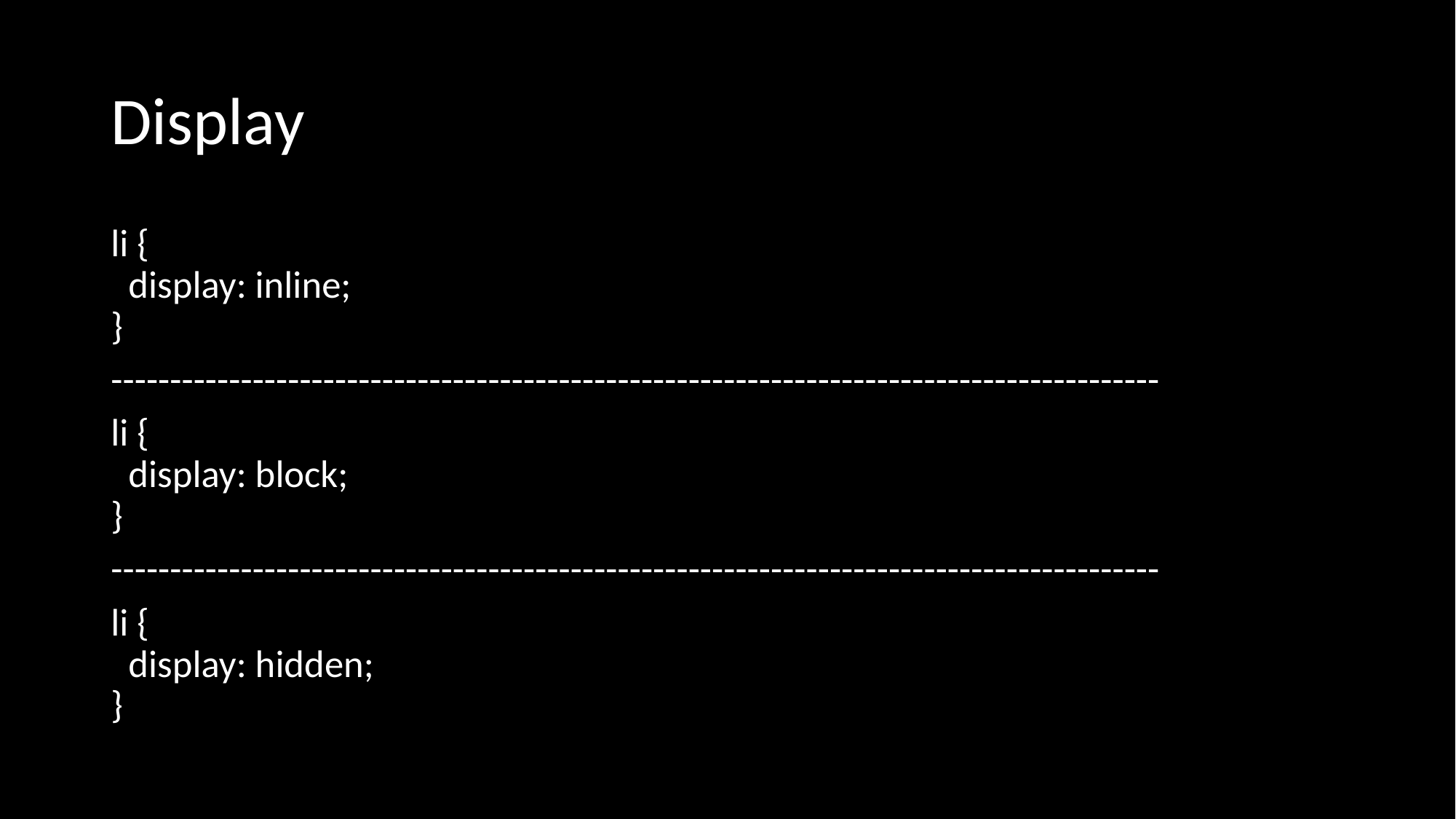

# Display
li {
  display: inline;
}
-----------------------------------------------------------------------------------------
li {
  display: block;
}
-----------------------------------------------------------------------------------------
li {
  display: hidden;
}